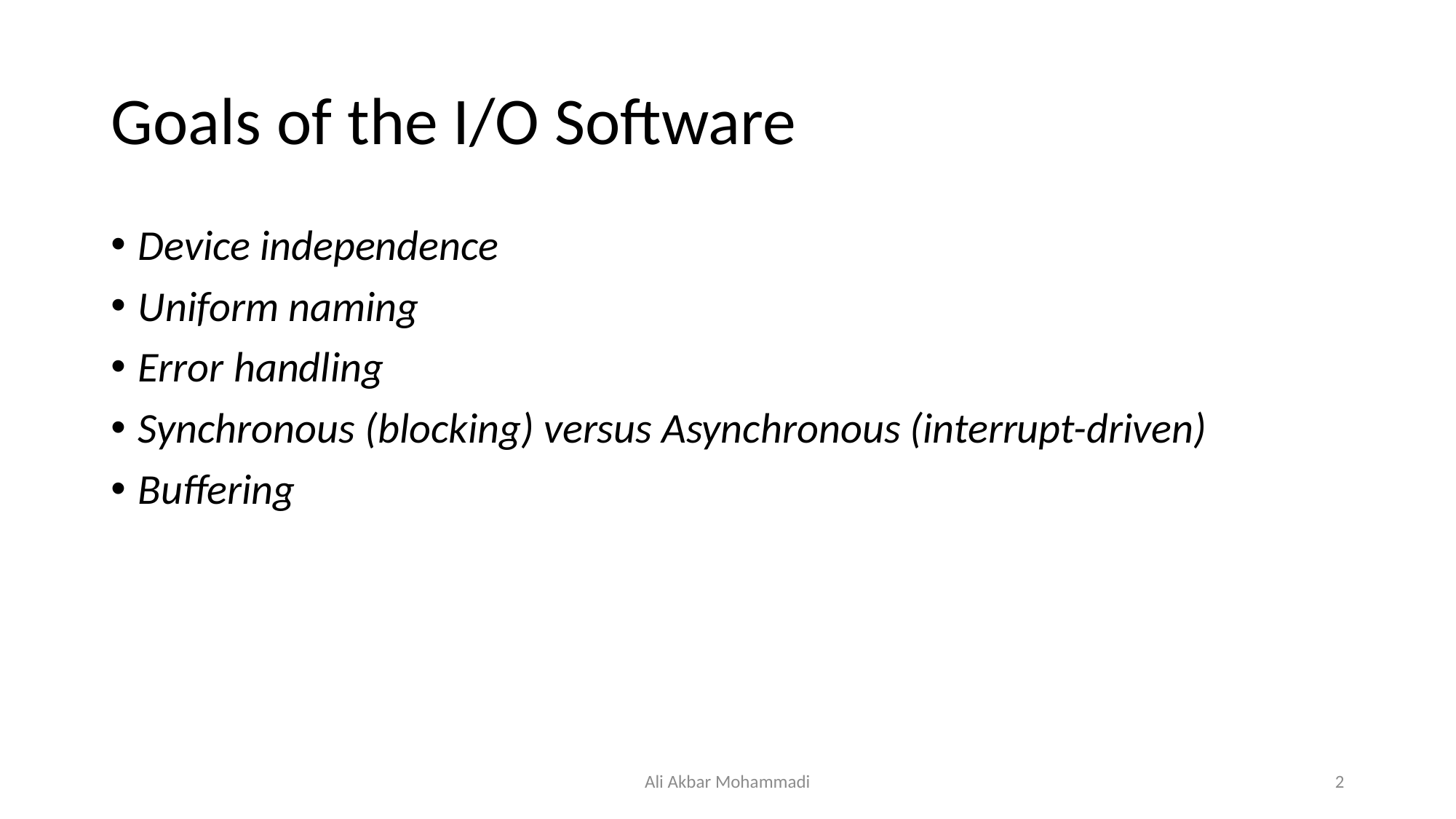

# Goals of the I/O Software
Device independence
Uniform naming
Error handling
Synchronous (blocking) versus Asynchronous (interrupt-driven)
Buffering
Ali Akbar Mohammadi
2